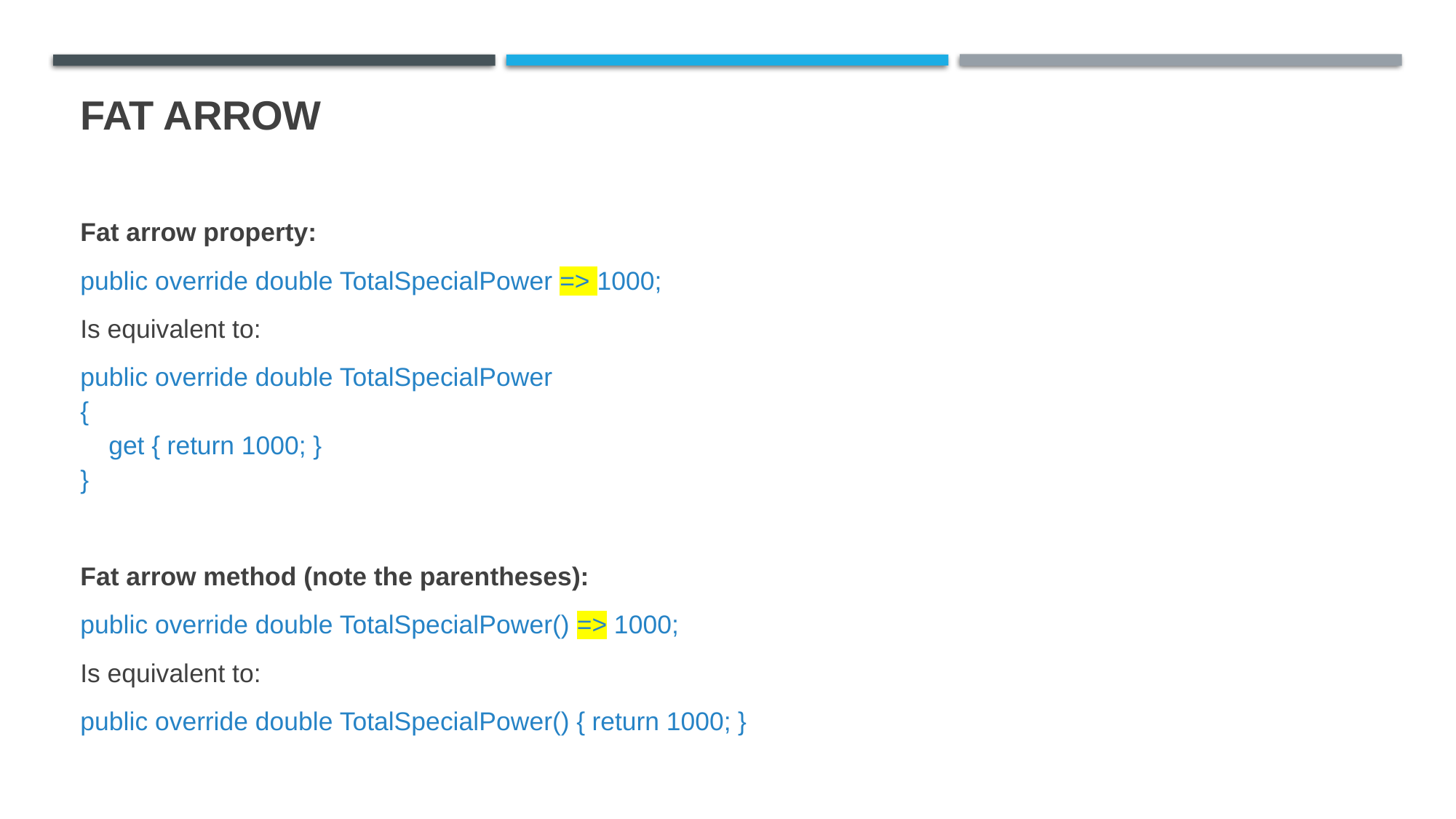

# FAT ARROW
Fat arrow property:
public override double TotalSpecialPower => 1000;
Is equivalent to:
public override double TotalSpecialPower
{
    get { return 1000; }
}

Fat arrow method (note the parentheses):
public override double TotalSpecialPower() => 1000;
Is equivalent to:
public override double TotalSpecialPower() { return 1000; }